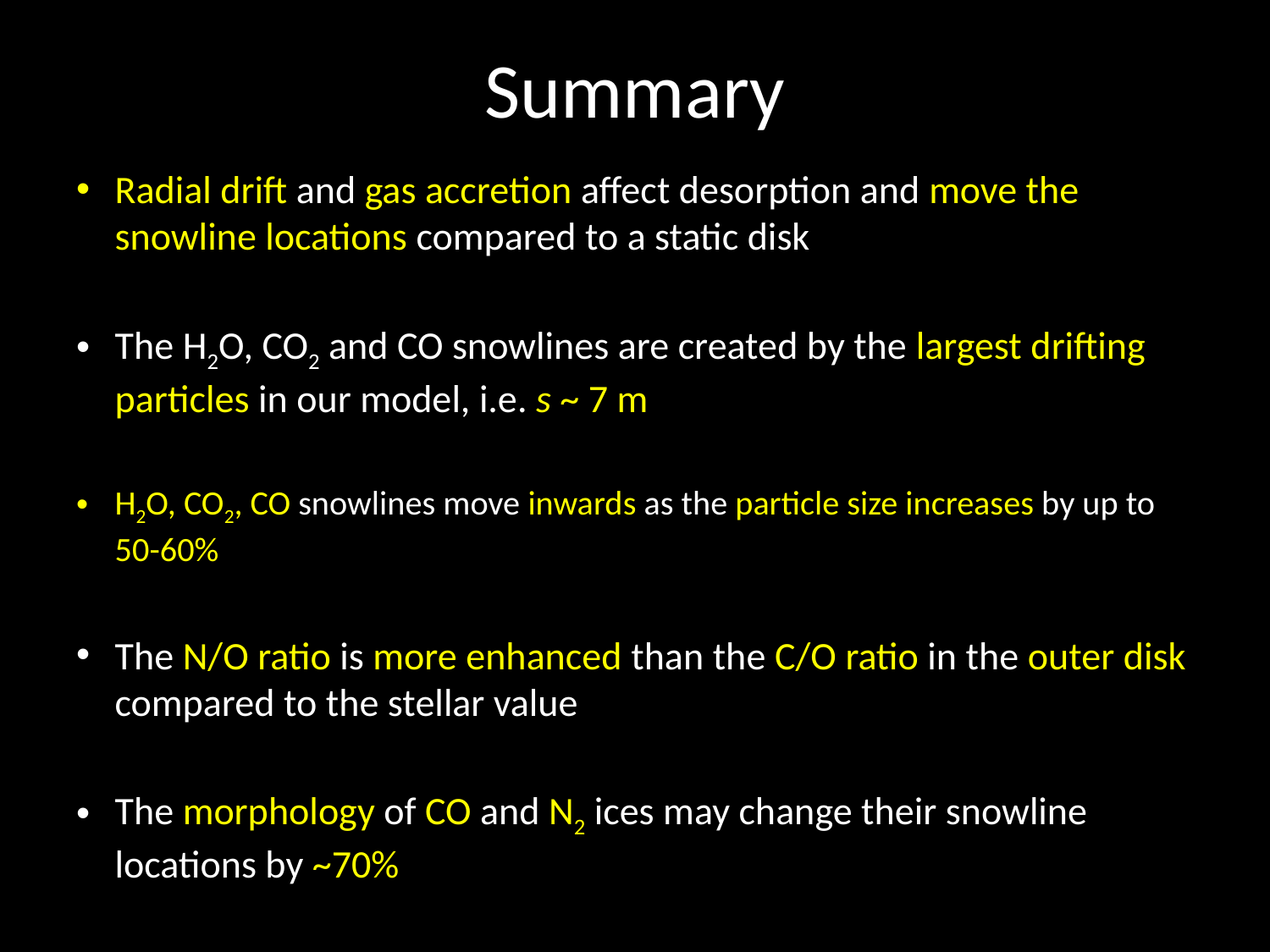

# Summary

Radial drift and gas accretion affect desorption and move the snowline locations compared to a static disk

The H2O, CO2 and CO snowlines are created by the largest drifting particles in our model, i.e. s ~ 7 m

H2O, CO2, CO snowlines move inwards as the particle size increases by up to 50-60%

The N/O ratio is more enhanced than the C/O ratio in the outer disk compared to the stellar value

The morphology of CO and N2 ices may change their snowline locations by ~70%